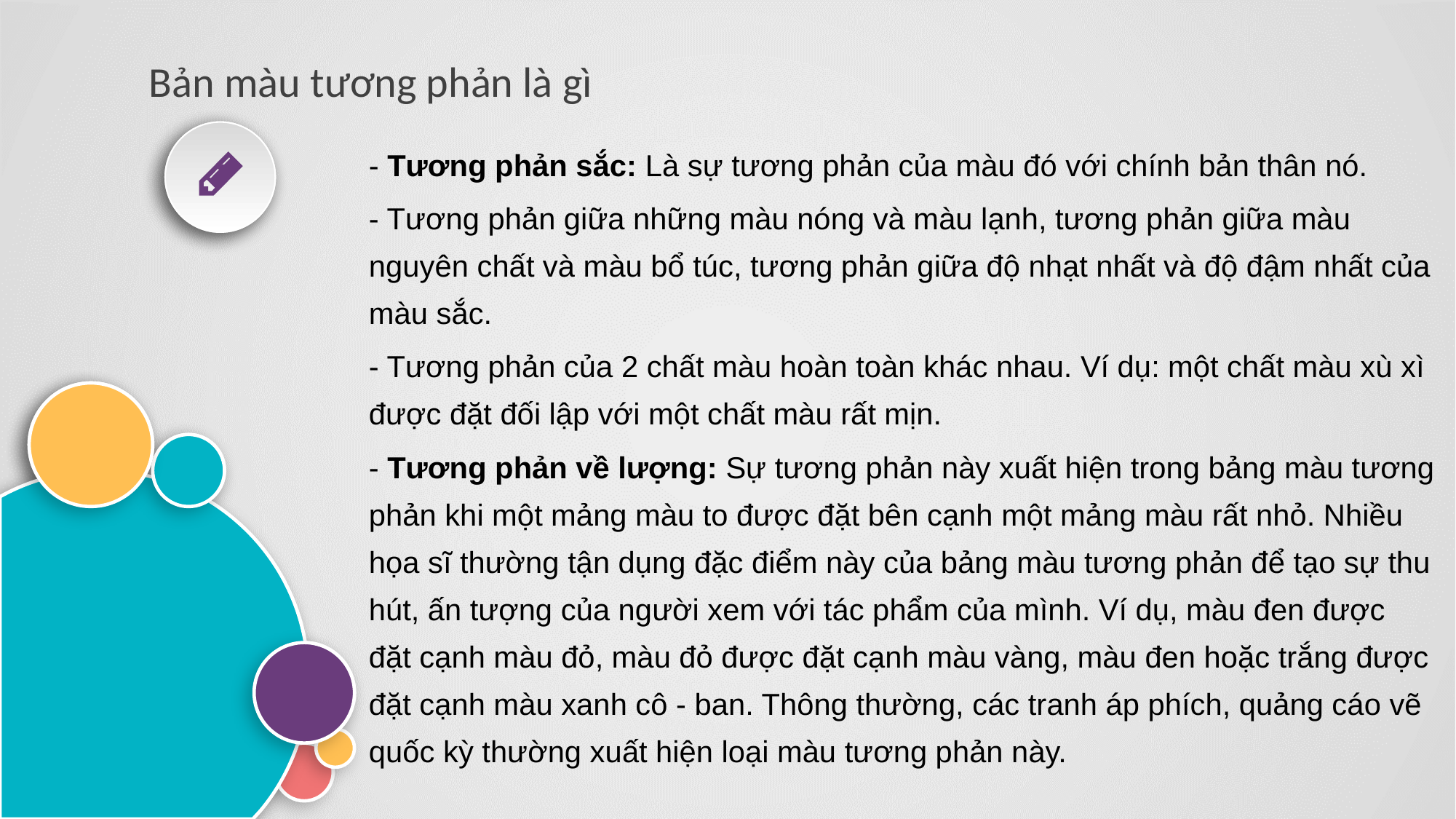

Bản màu tương phản là gì

- Tương phản sắc: Là sự tương phản của màu đó với chính bản thân nó.
- Tương phản giữa những màu nóng và màu lạnh, tương phản giữa màu nguyên chất và màu bổ túc, tương phản giữa độ nhạt nhất và độ đậm nhất của màu sắc.
- Tương phản của 2 chất màu hoàn toàn khác nhau. Ví dụ: một chất màu xù xì được đặt đối lập với một chất màu rất mịn.
- Tương phản về lượng: Sự tương phản này xuất hiện trong bảng màu tương phản khi một mảng màu to được đặt bên cạnh một mảng màu rất nhỏ. Nhiều họa sĩ thường tận dụng đặc điểm này của bảng màu tương phản để tạo sự thu hút, ấn tượng của người xem với tác phẩm của mình. Ví dụ, màu đen được đặt cạnh màu đỏ, màu đỏ được đặt cạnh màu vàng, màu đen hoặc trắng được đặt cạnh màu xanh cô - ban. Thông thường, các tranh áp phích, quảng cáo vẽ quốc kỳ thường xuất hiện loại màu tương phản này.